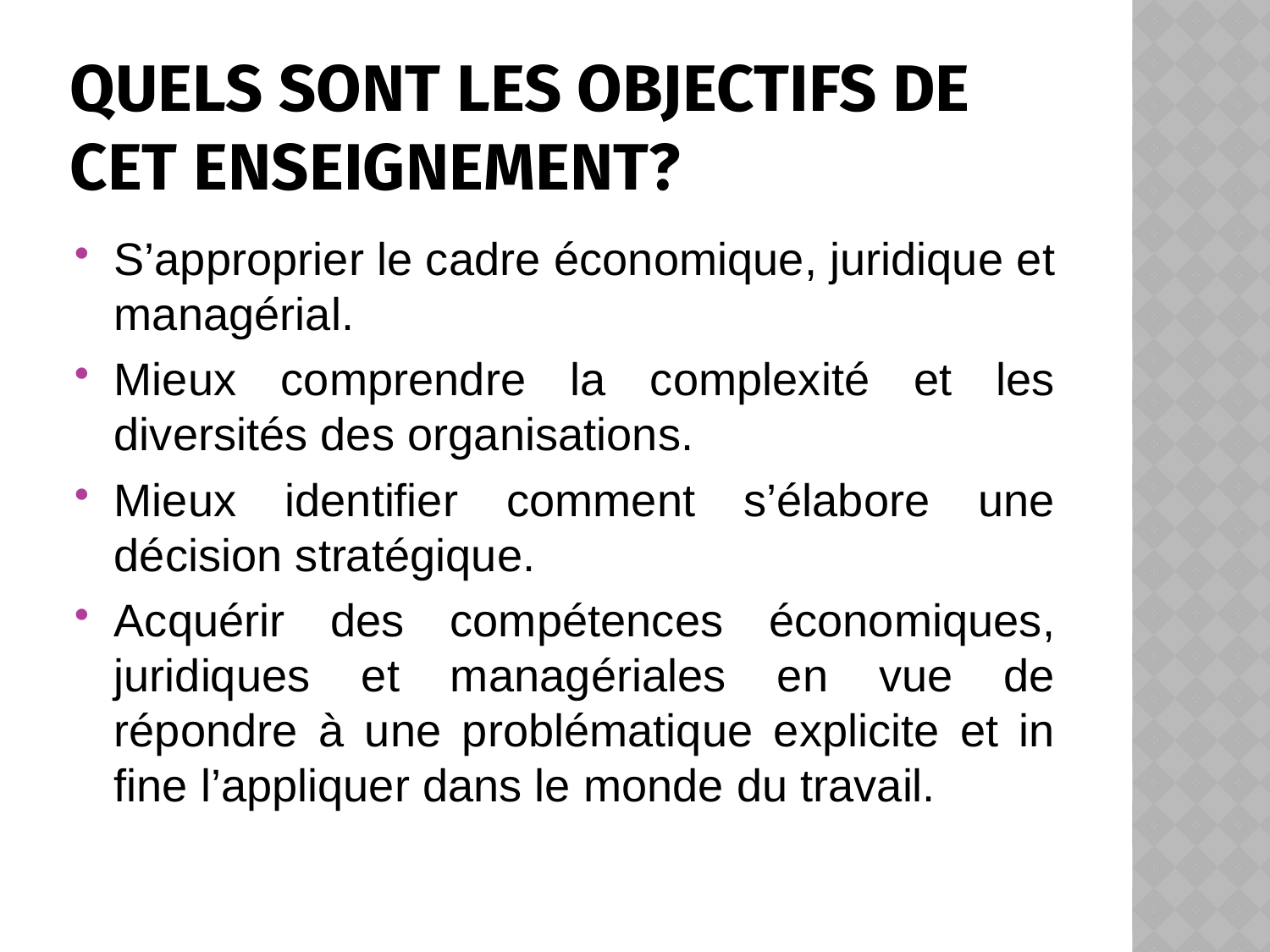

# Quels sont les objectifs de cet enseignement?
S’approprier le cadre économique, juridique et managérial.
Mieux comprendre la complexité et les diversités des organisations.
Mieux identifier comment s’élabore une décision stratégique.
Acquérir des compétences économiques, juridiques et managériales en vue de répondre à une problématique explicite et in fine l’appliquer dans le monde du travail.